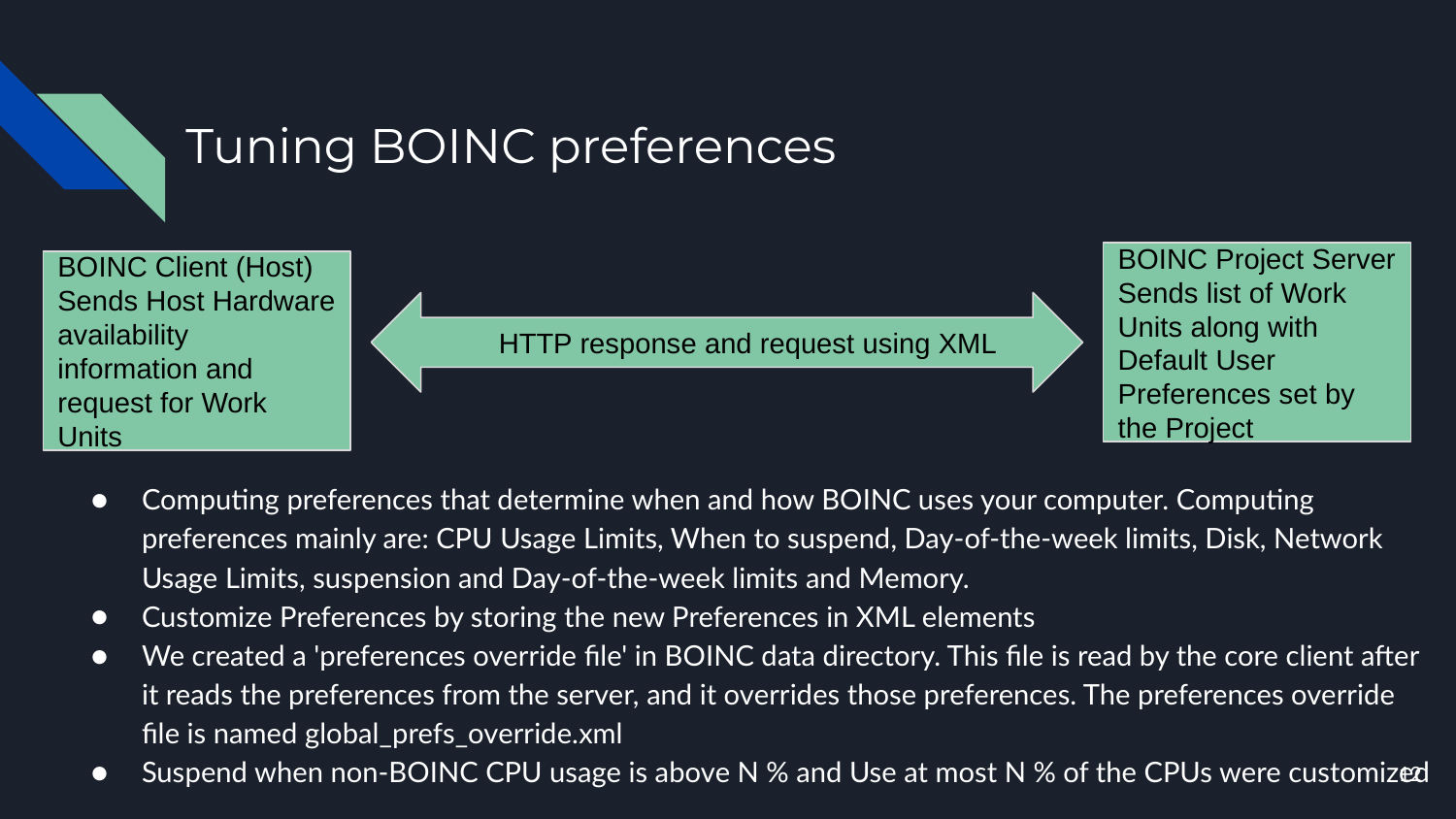

# Tuning BOINC preferences
BOINC Project Server
Sends list of Work Units along with Default User Preferences set by the Project
BOINC Client (Host)
Sends Host Hardware availability information and request for Work Units
           HTTP response and request using XML
Computing preferences that determine when and how BOINC uses your computer. Computing preferences mainly are: CPU Usage Limits, When to suspend, Day-of-the-week limits, Disk, Network Usage Limits, suspension and Day-of-the-week limits and Memory.
Customize Preferences by storing the new Preferences in XML elements
We created a 'preferences override file' in BOINC data directory. This file is read by the core client after it reads the preferences from the server, and it overrides those preferences. The preferences override file is named global_prefs_override.xml
Suspend when non-BOINC CPU usage is above N % and Use at most N % of the CPUs were customized

12